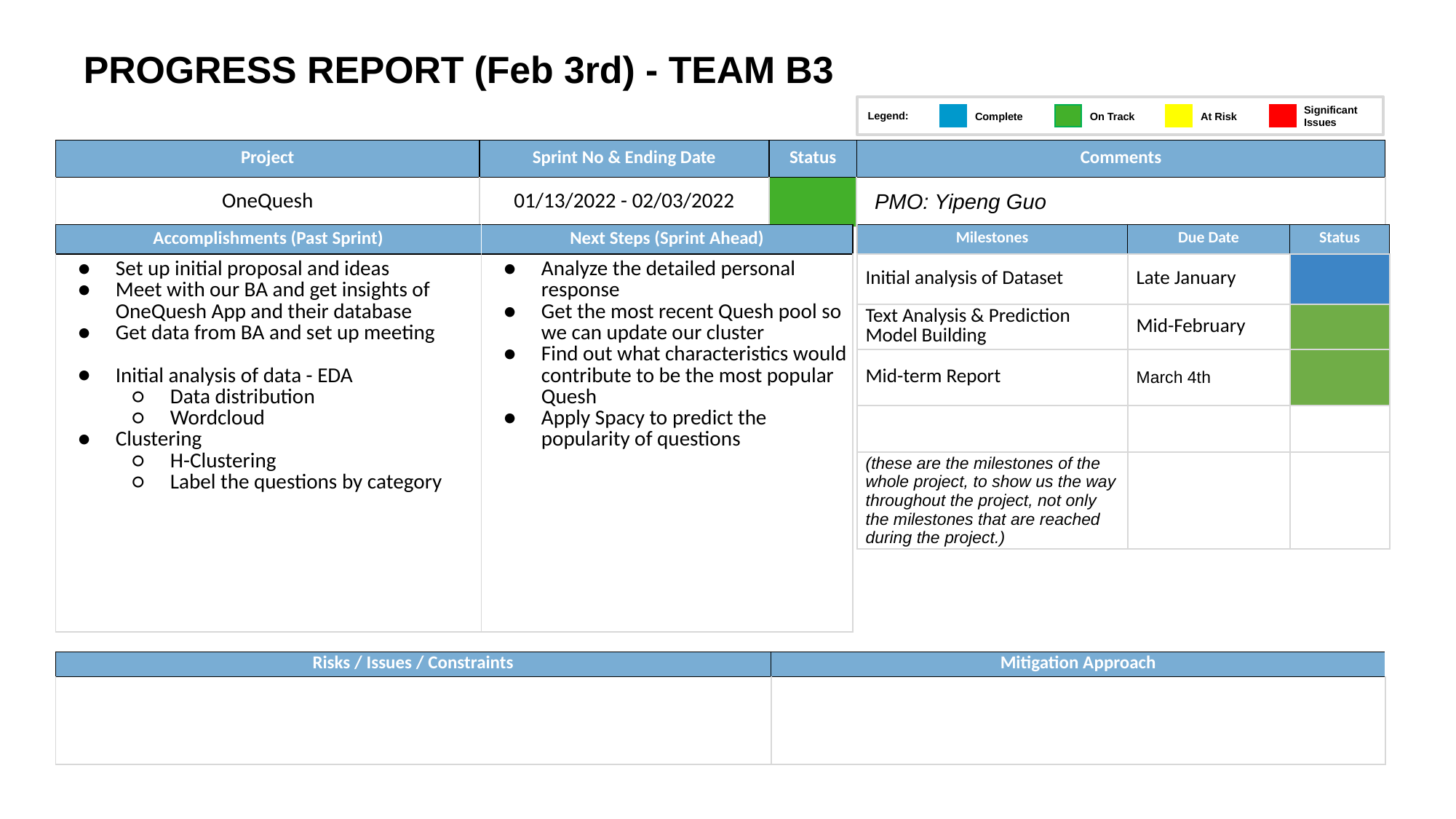

PROGRESS REPORT (Feb 3rd) - TEAM B3
Legend:
Significant
Issues

On Track

At Risk

Complete

| Project | Sprint No & Ending Date | Status | Comments |
| --- | --- | --- | --- |
| OneQuesh | 01/13/2022 - 02/03/2022 |  | PMO: Yipeng Guo |
| Accomplishments (Past Sprint) | Next Steps (Sprint Ahead) |
| --- | --- |
| Set up initial proposal and ideas Meet with our BA and get insights of OneQuesh App and their database Get data from BA and set up meeting Initial analysis of data - EDA Data distribution Wordcloud Clustering H-Clustering Label the questions by category | Analyze the detailed personal response Get the most recent Quesh pool so we can update our cluster Find out what characteristics would contribute to be the most popular Quesh Apply Spacy to predict the popularity of questions |
| Milestones | Due Date | Status |
| --- | --- | --- |
| Initial analysis of Dataset | Late January |  |
| Text Analysis & Prediction Model Building | Mid-February |  |
| Mid-term Report | March 4th |  |
|  |  |  |
| (these are the milestones of the whole project, to show us the way throughout the project, not only the milestones that are reached during the project.) |  |  |
| Risks / Issues / Constraints |
| --- |
|  |
| Mitigation Approach |
| --- |
|  |